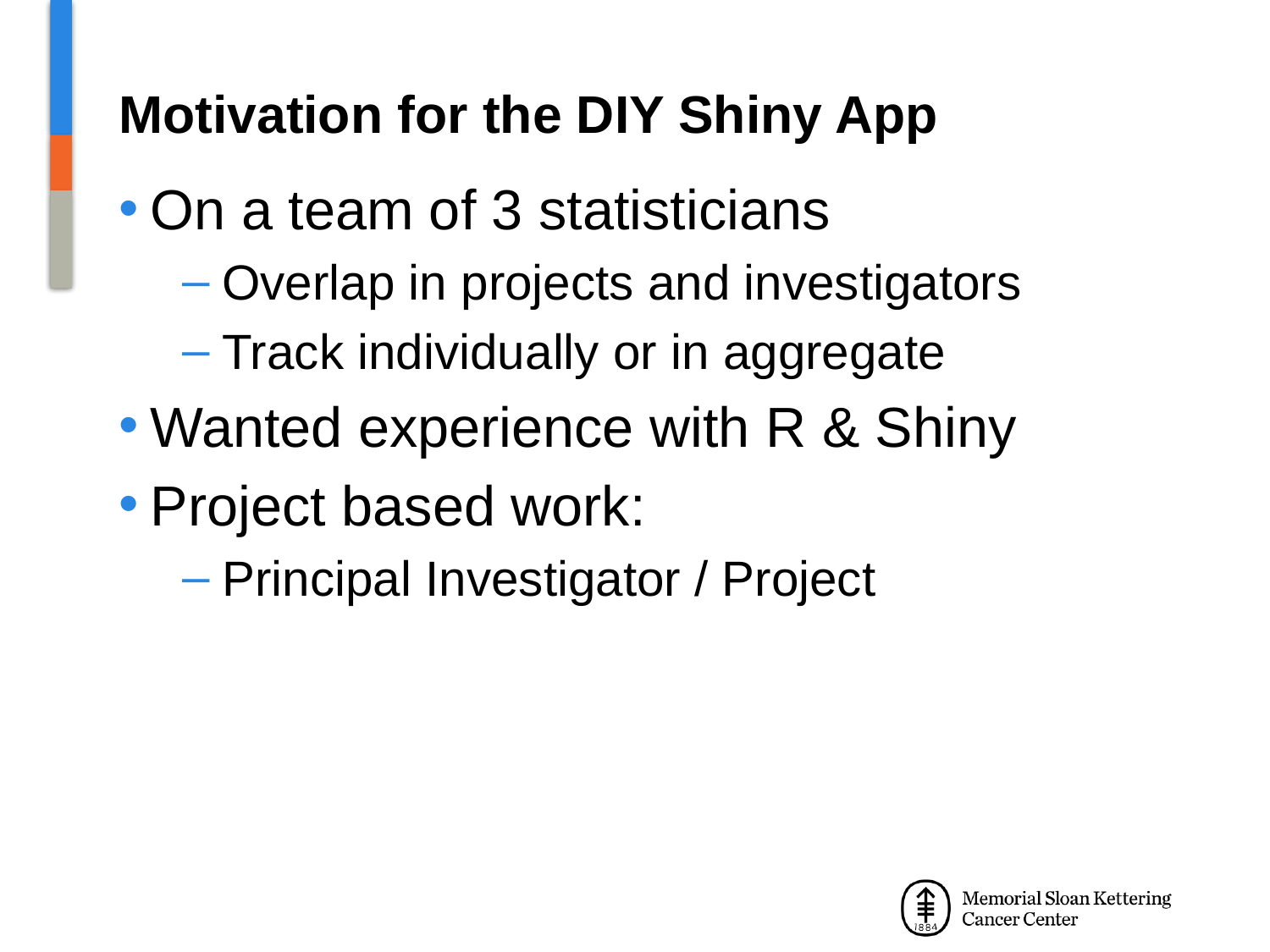

# Motivation for the DIY Shiny App
On a team of 3 statisticians
Overlap in projects and investigators
Track individually or in aggregate
Wanted experience with R & Shiny
Project based work:
Principal Investigator / Project